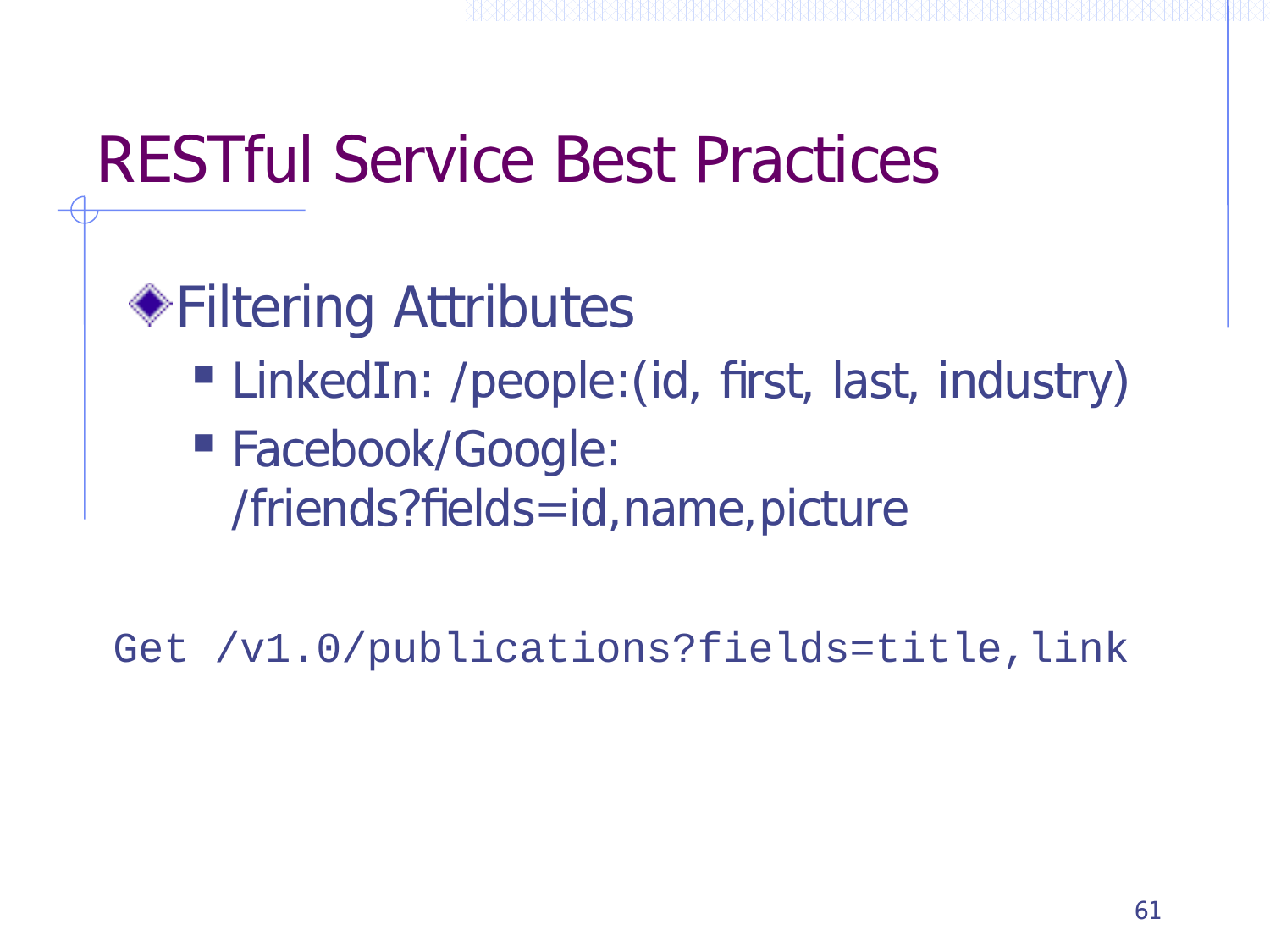

# RESTful Service Best Practices
Filtering Attributes
LinkedIn: /people:(id, first, last, industry)
Facebook/Google:
/friends?fields=id,name,picture
Get /v1.0/publications?fields=title,link
61